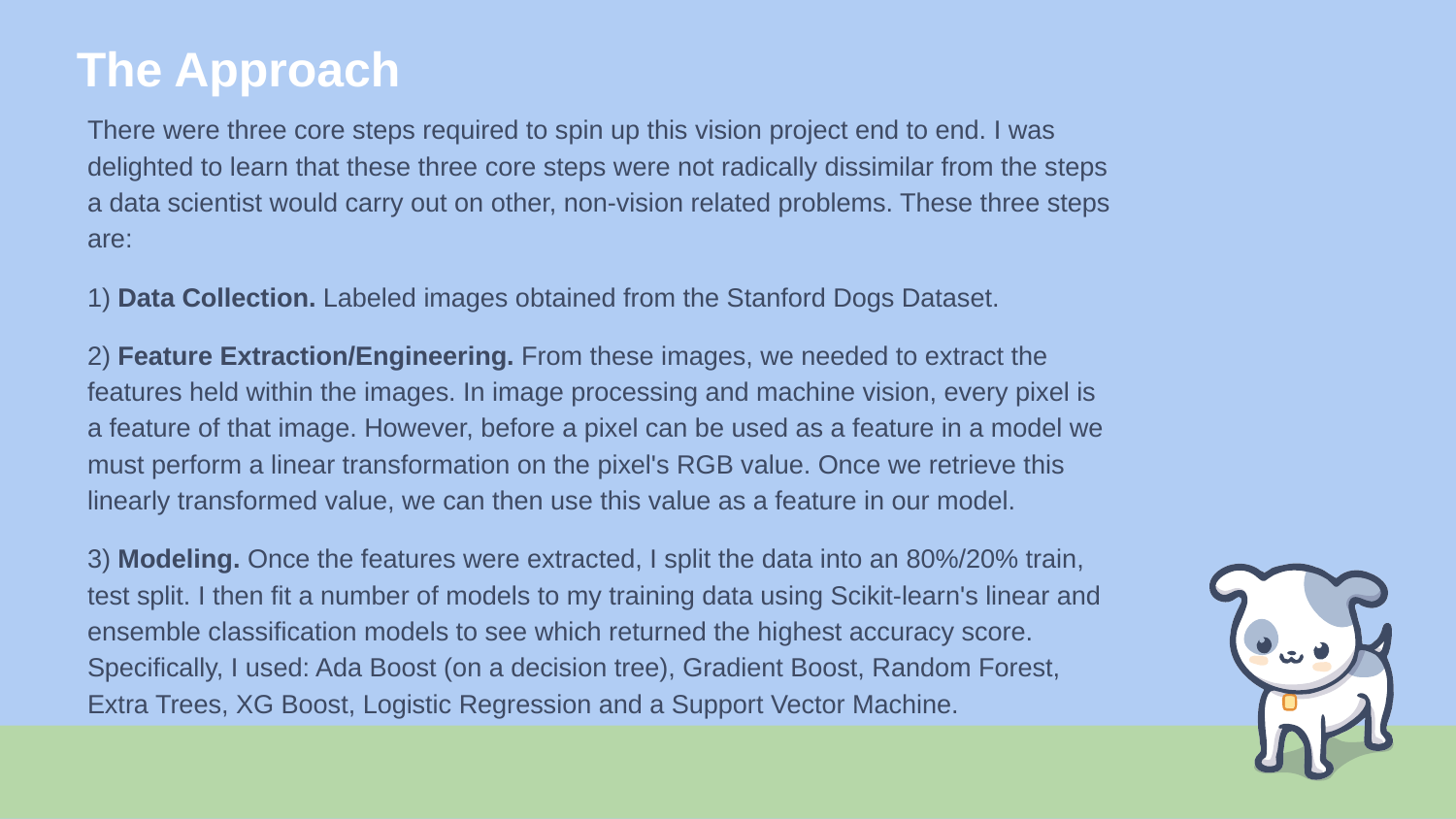

The Approach
There were three core steps required to spin up this vision project end to end. I was delighted to learn that these three core steps were not radically dissimilar from the steps a data scientist would carry out on other, non-vision related problems. These three steps are:
1) Data Collection. Labeled images obtained from the Stanford Dogs Dataset.
2) Feature Extraction/Engineering. From these images, we needed to extract the features held within the images. In image processing and machine vision, every pixel is a feature of that image. However, before a pixel can be used as a feature in a model we must perform a linear transformation on the pixel's RGB value. Once we retrieve this linearly transformed value, we can then use this value as a feature in our model.
3) Modeling. Once the features were extracted, I split the data into an 80%/20% train, test split. I then fit a number of models to my training data using Scikit-learn's linear and ensemble classification models to see which returned the highest accuracy score. Specifically, I used: Ada Boost (on a decision tree), Gradient Boost, Random Forest, Extra Trees, XG Boost, Logistic Regression and a Support Vector Machine.